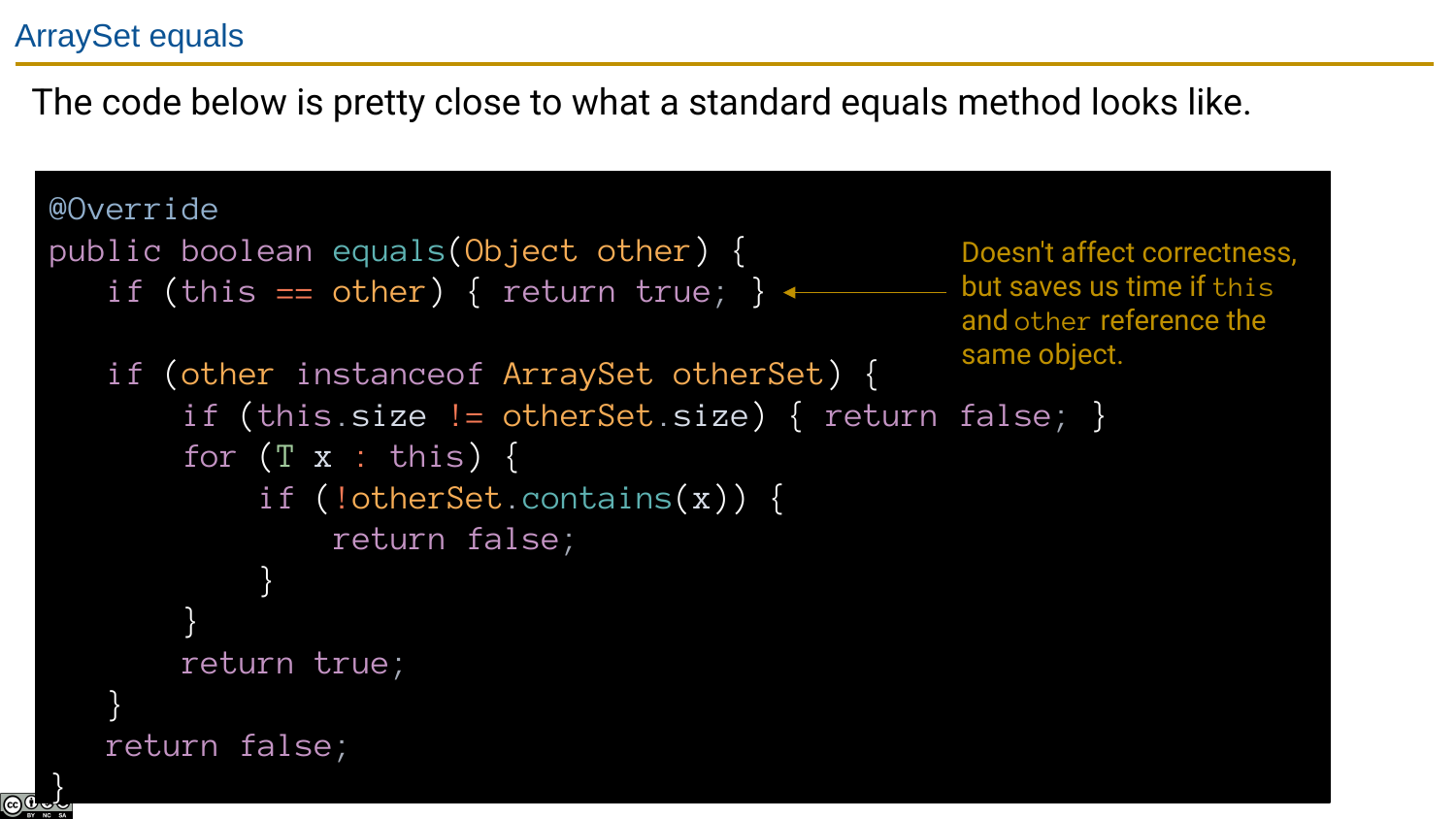

# ArraySet equals
The code below is pretty close to what a standard equals method looks like.
@Override
public boolean equals(Object other) {
   if (this == other) { return true; }

   if (other instanceof ArraySet otherSet) {
       if (this.size != otherSet.size) { return false; }
       for (T x : this) {
           if (!otherSet.contains(x)) {
               return false;
           }
       }
       return true;
   }
   return false;
}

Doesn't affect correctness, but saves us time if this and other reference the same object.